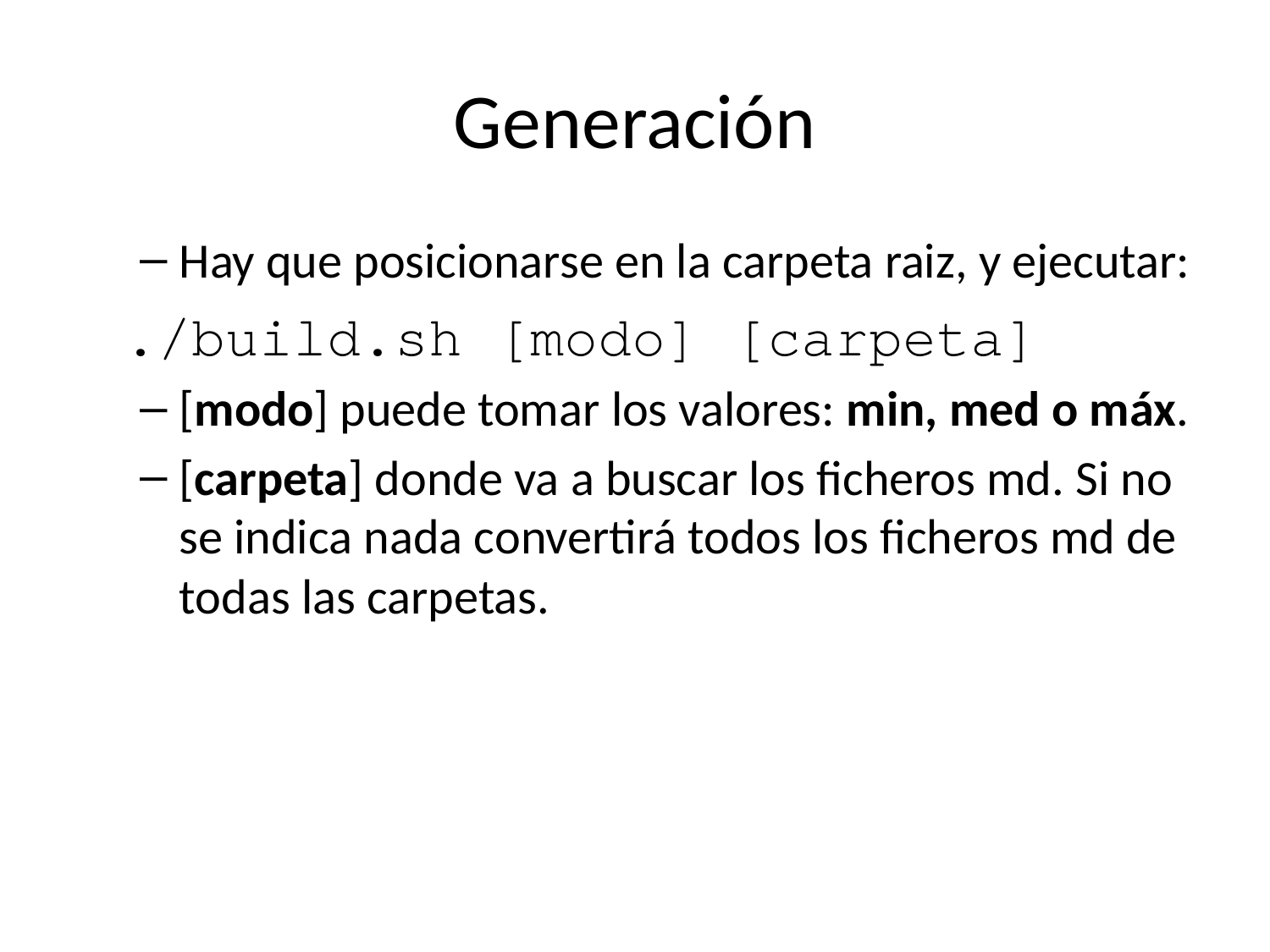

# Generación
Hay que posicionarse en la carpeta raiz, y ejecutar:
./build.sh [modo] [carpeta]
[modo] puede tomar los valores: min, med o máx.
[carpeta] donde va a buscar los ficheros md. Si no se indica nada convertirá todos los ficheros md de todas las carpetas.